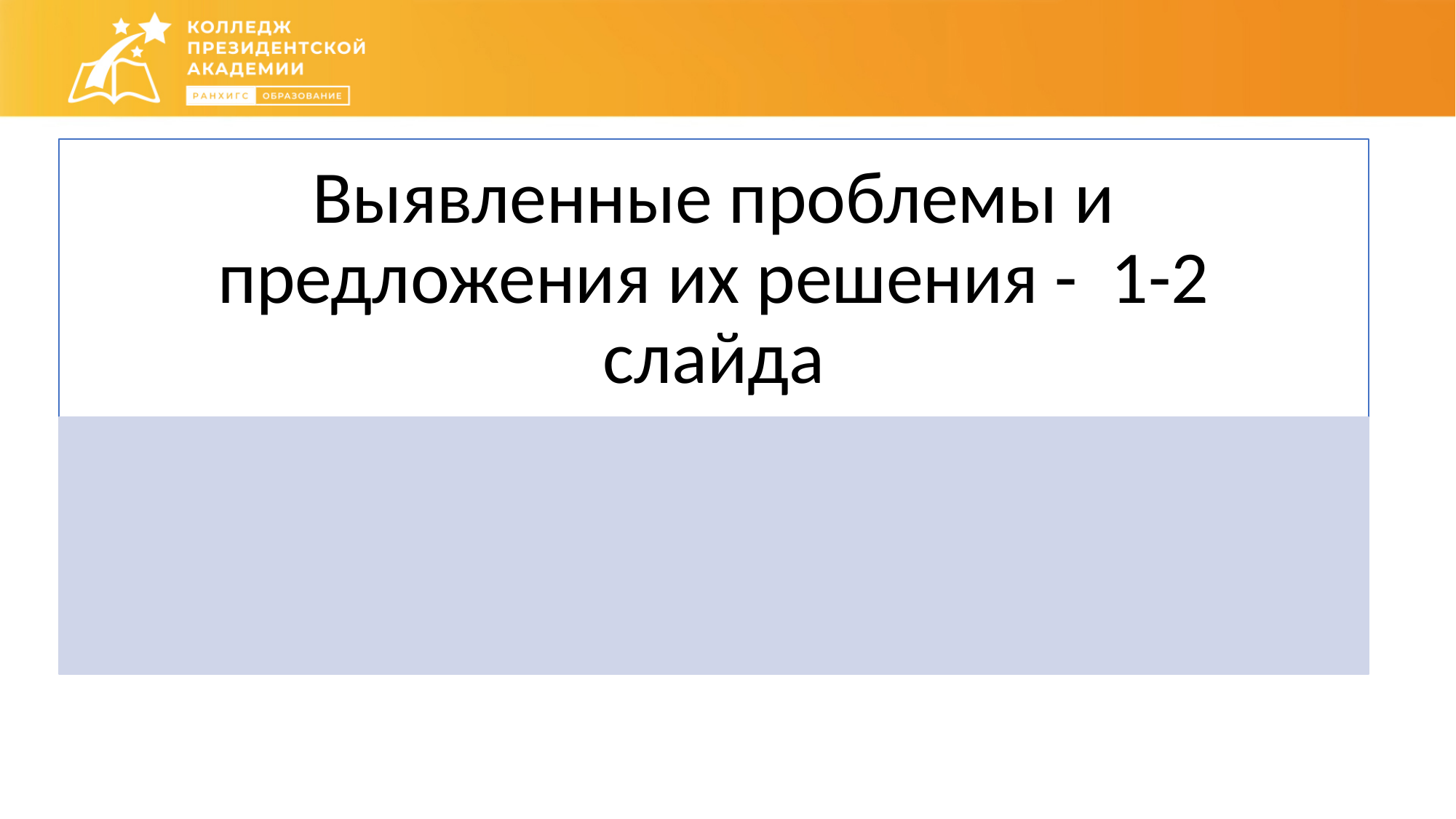

Выявленные проблемы и предложения их решения -  1-2 слайда